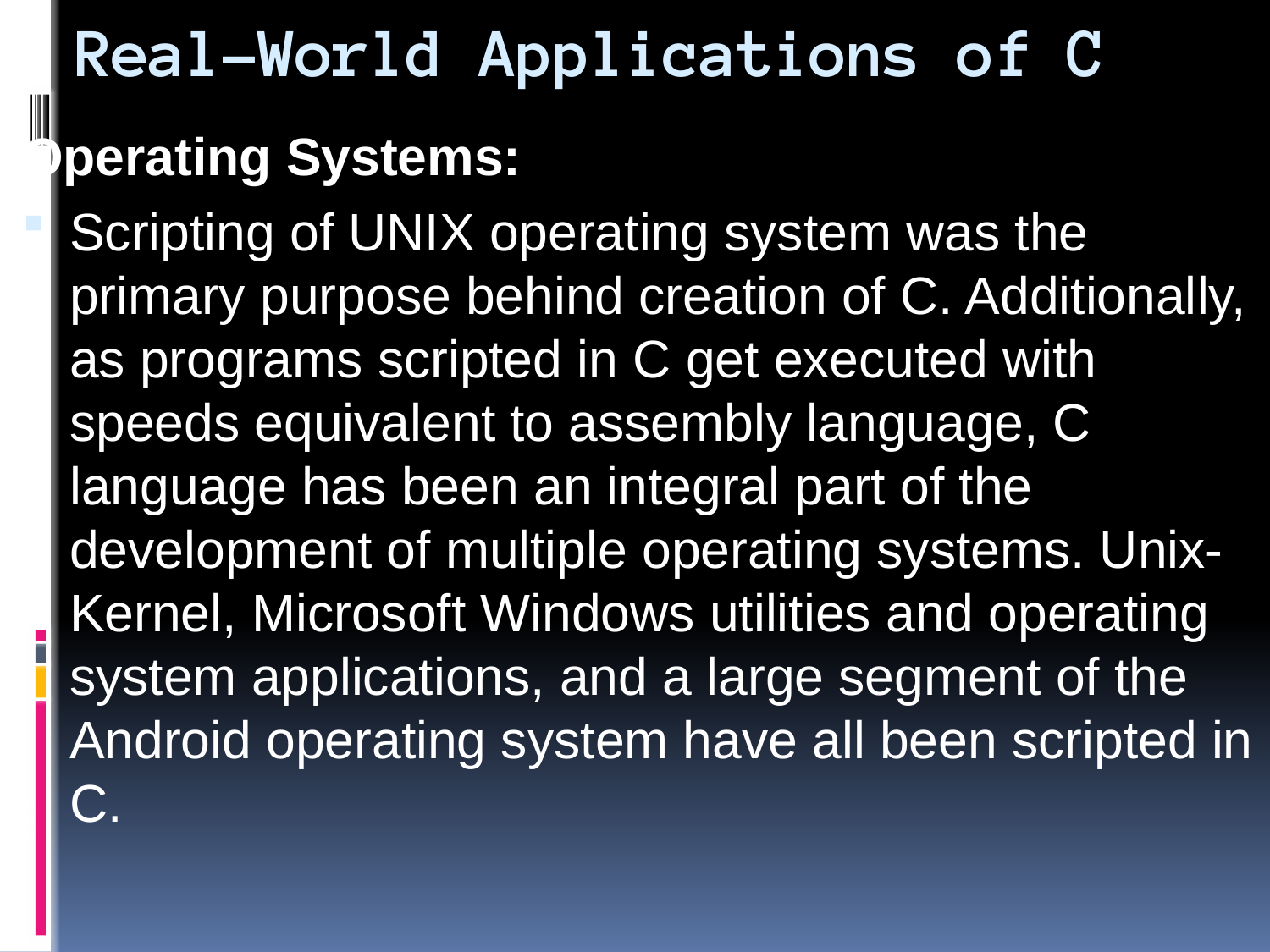

# Real-World Applications of C
Operating Systems:
Scripting of UNIX operating system was the primary purpose behind creation of C. Additionally, as programs scripted in C get executed with speeds equivalent to assembly language, C language has been an integral part of the development of multiple operating systems. Unix-Kernel, Microsoft Windows utilities and operating system applications, and a large segment of the Android operating system have all been scripted in C.